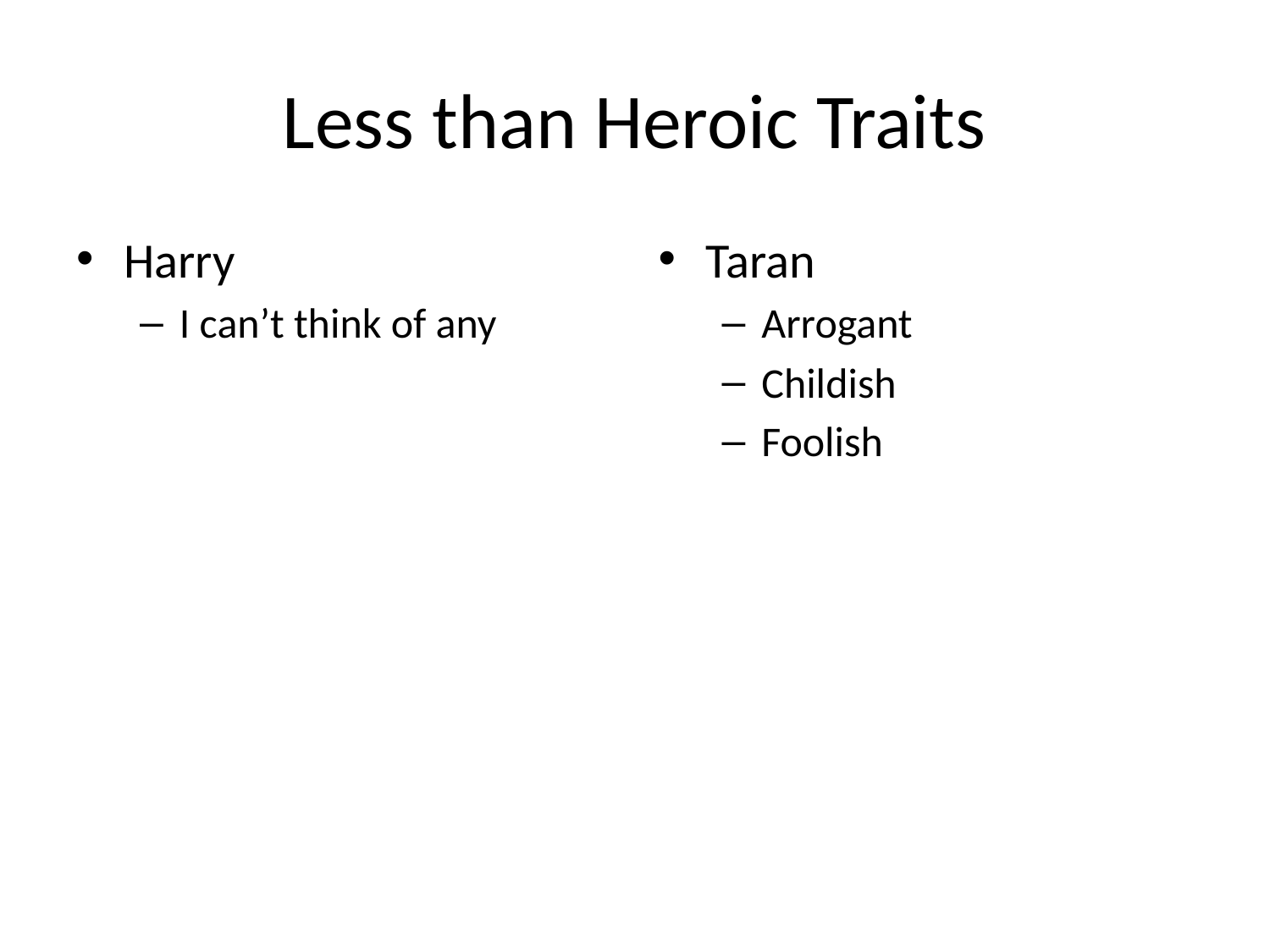

# Less than Heroic Traits
Harry
I can’t think of any
Taran
Arrogant
Childish
Foolish